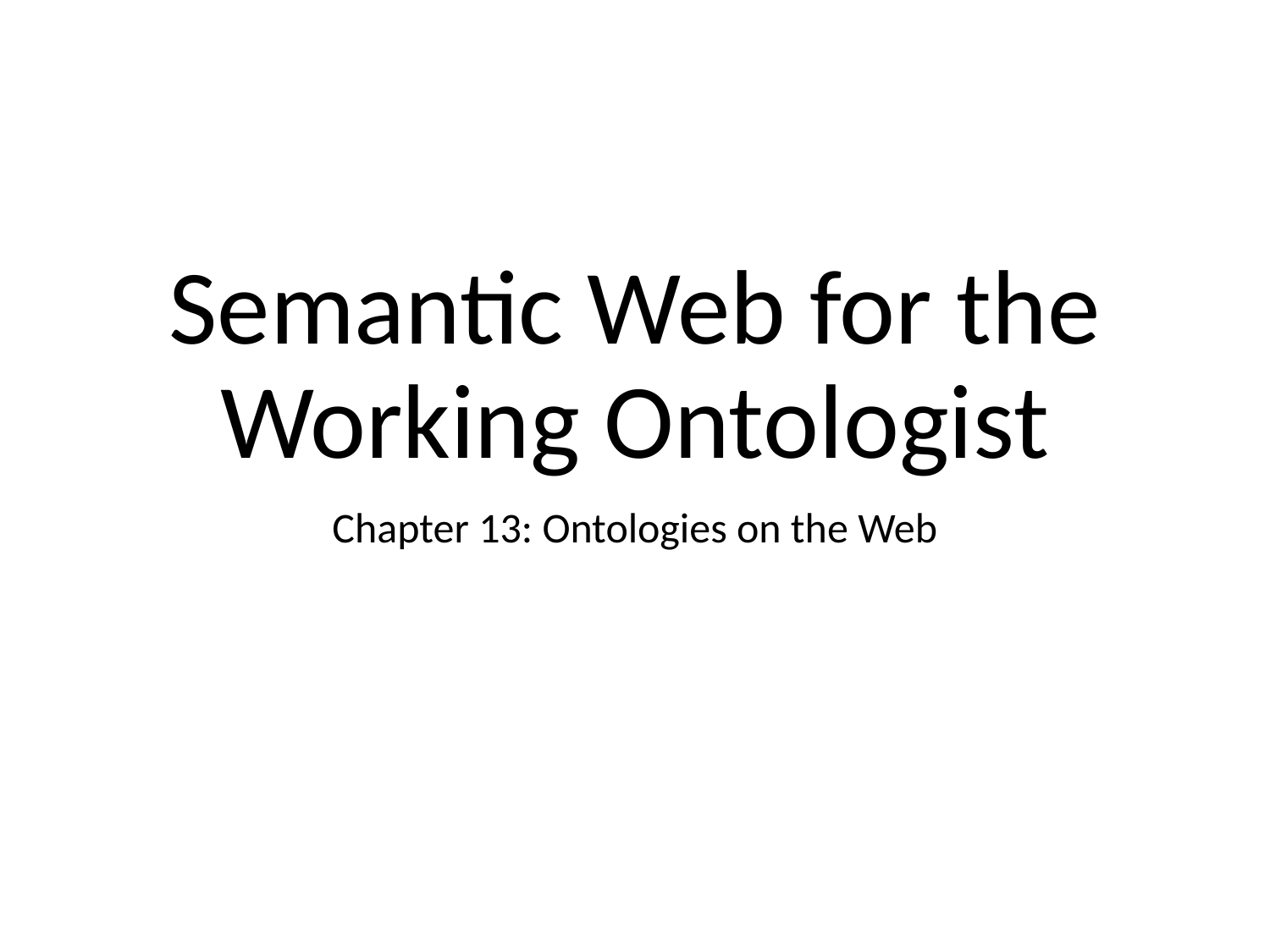

# Semantic Web for the Working Ontologist
Chapter 13: Ontologies on the Web